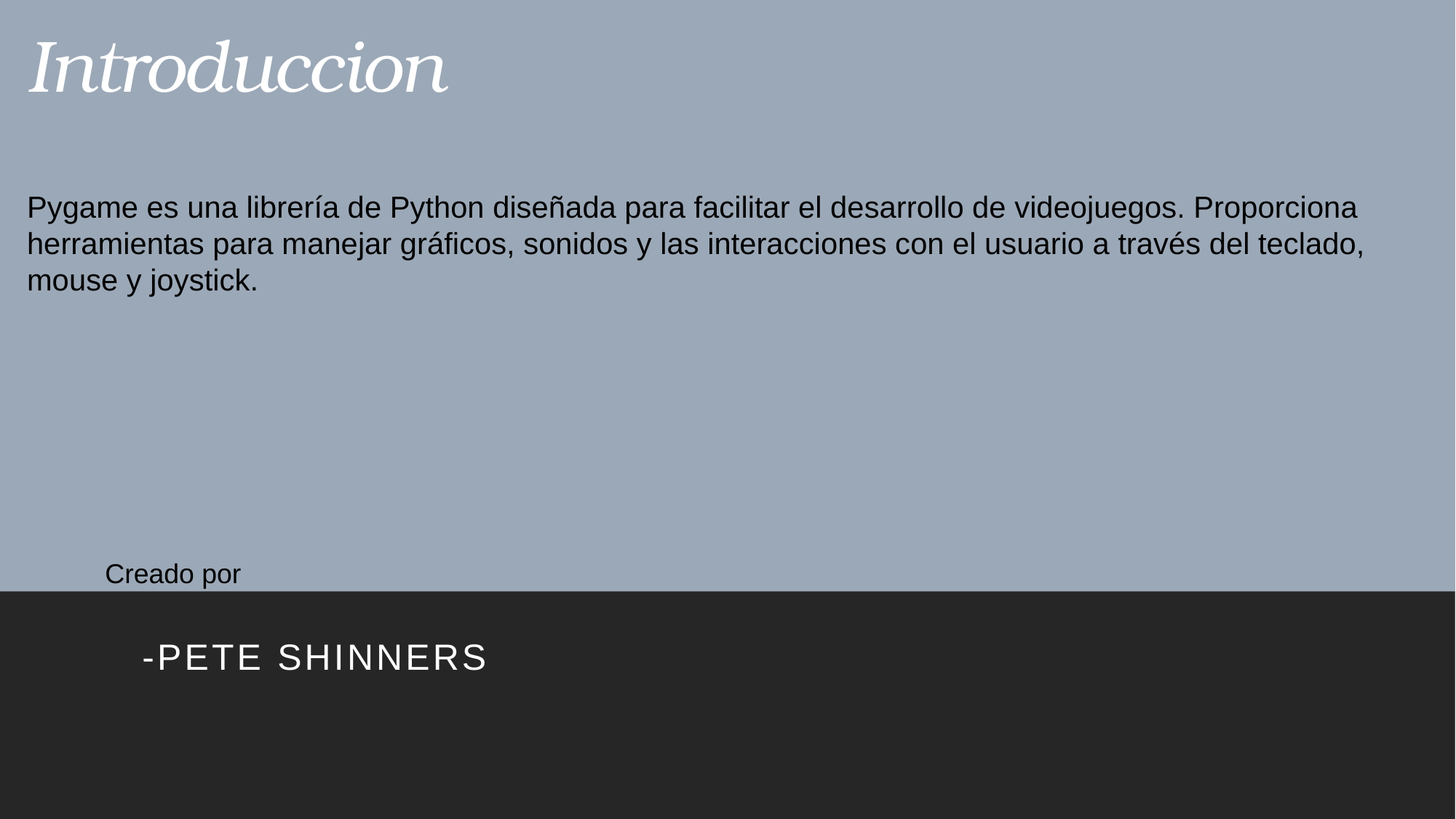

# Introduccion
Pygame es una librería de Python diseñada para facilitar el desarrollo de videojuegos. Proporciona herramientas para manejar gráficos, sonidos y las interacciones con el usuario a través del teclado, mouse y joystick.
Creado por

-pete shinners